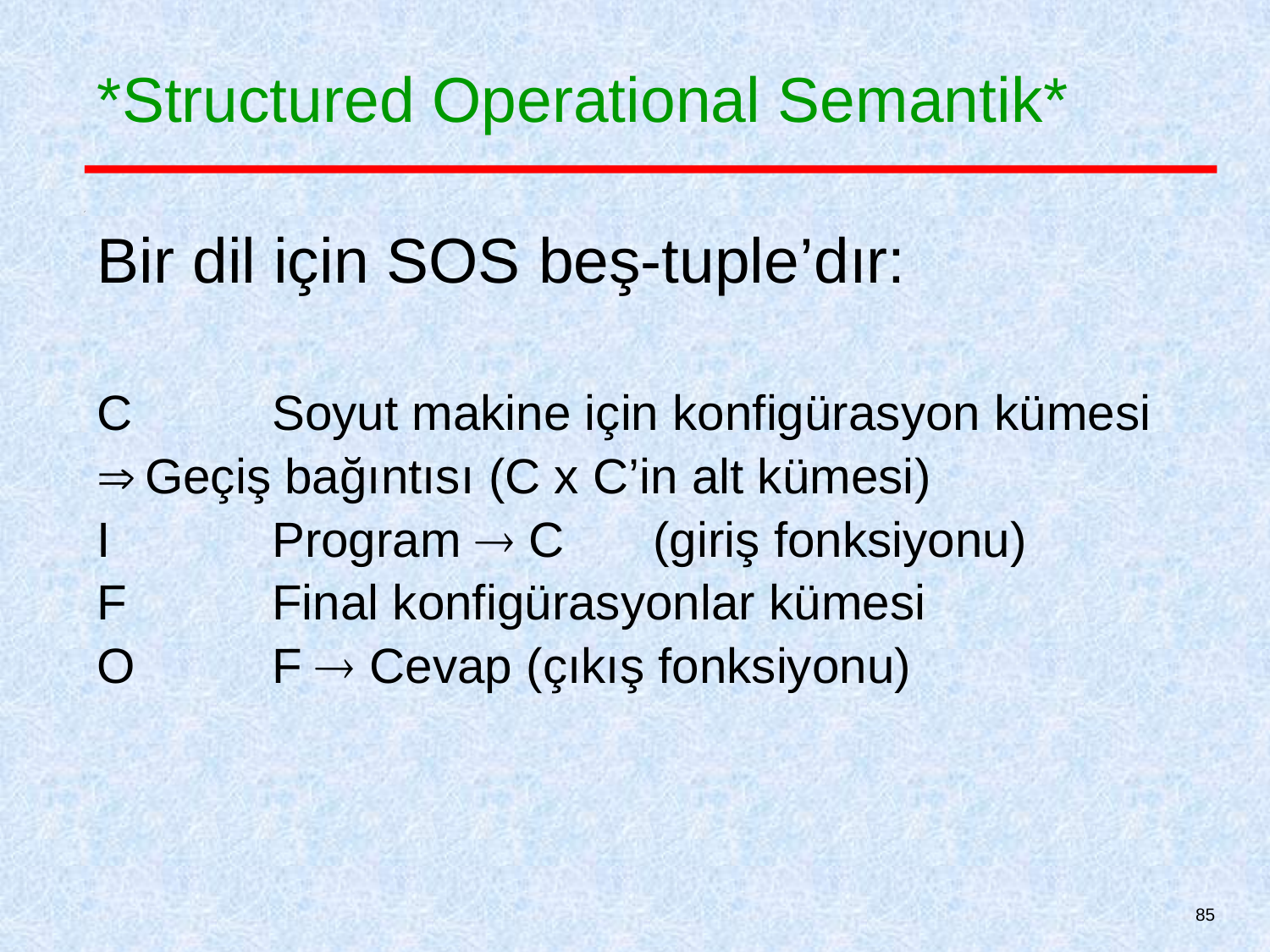

# *Structured Operational Semantik*
Bir dil için SOS beş-tuple’dır:

C		Soyut makine için konfigürasyon kümesi
⇒	Geçiş bağıntısı (C x C’in alt kümesi)
I		Program → C	(giriş fonksiyonu)
F		Final konfigürasyonlar kümesi
O		F → Cevap (çıkış fonksiyonu)

85